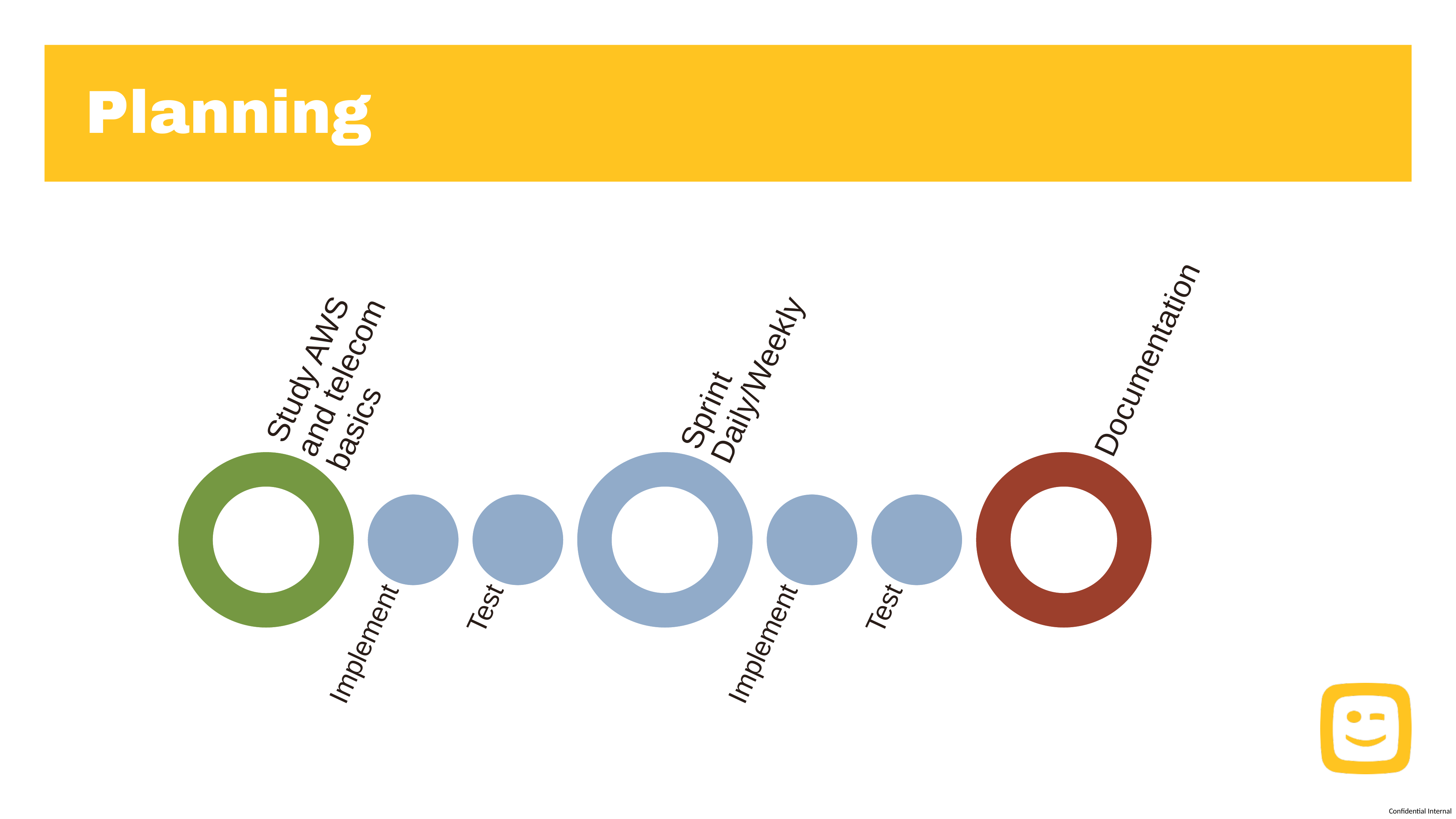

# Planning
Study AWS and telecom basics
Implement
Test
Sprint Daily/Weekly
Implement
Test
Documentation